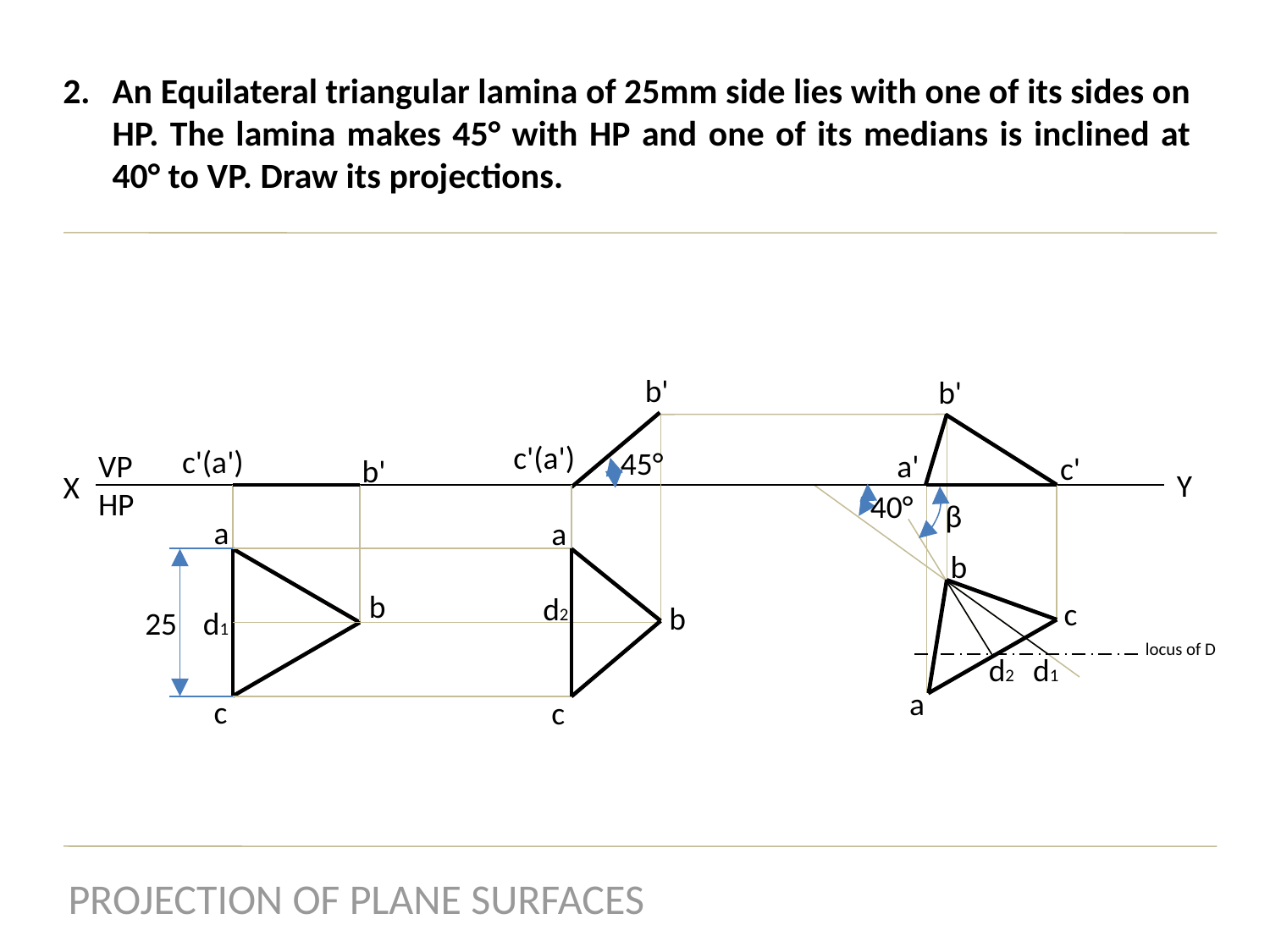

An Equilateral triangular lamina of 25mm side lies with one of its sides on HP. The lamina makes 45° with HP and one of its medians is inclined at 40° to VP. Draw its projections.
b'
b'
c'(a')
c'(a')
45°
VP
HP
a'
c'
b'

Y
X

40°
β
a
a
b
b
d2
c
b
25
d1
locus of D
d2
d1
a
c
c
PROJECTION OF PLANE SURFACES